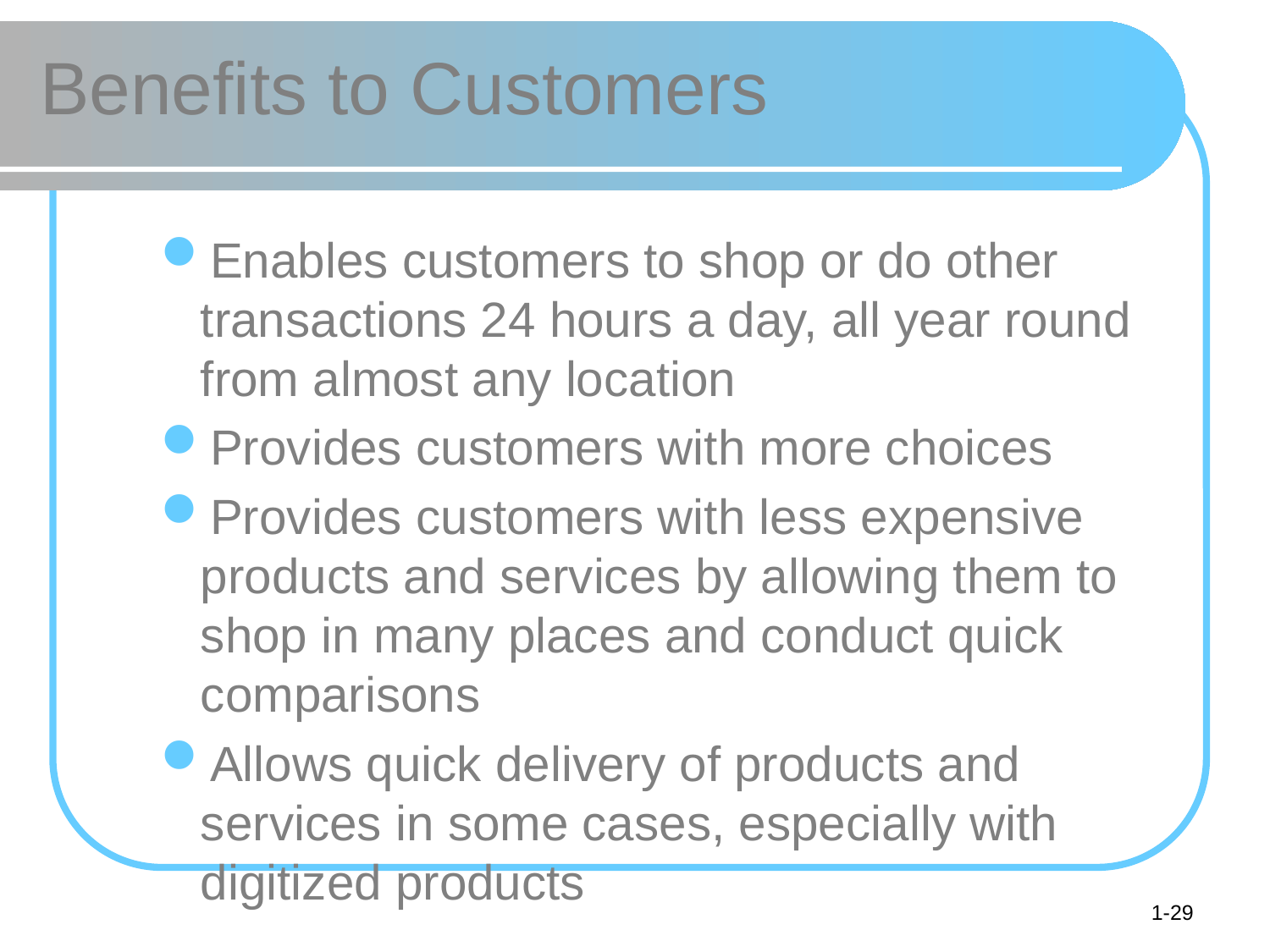

# Benefits to Customers
Enables customers to shop or do other transactions 24 hours a day, all year round from almost any location
Provides customers with more choices
Provides customers with less expensive products and services by allowing them to shop in many places and conduct quick comparisons
Allows quick delivery of products and services in some cases, especially with digitized products
1-29